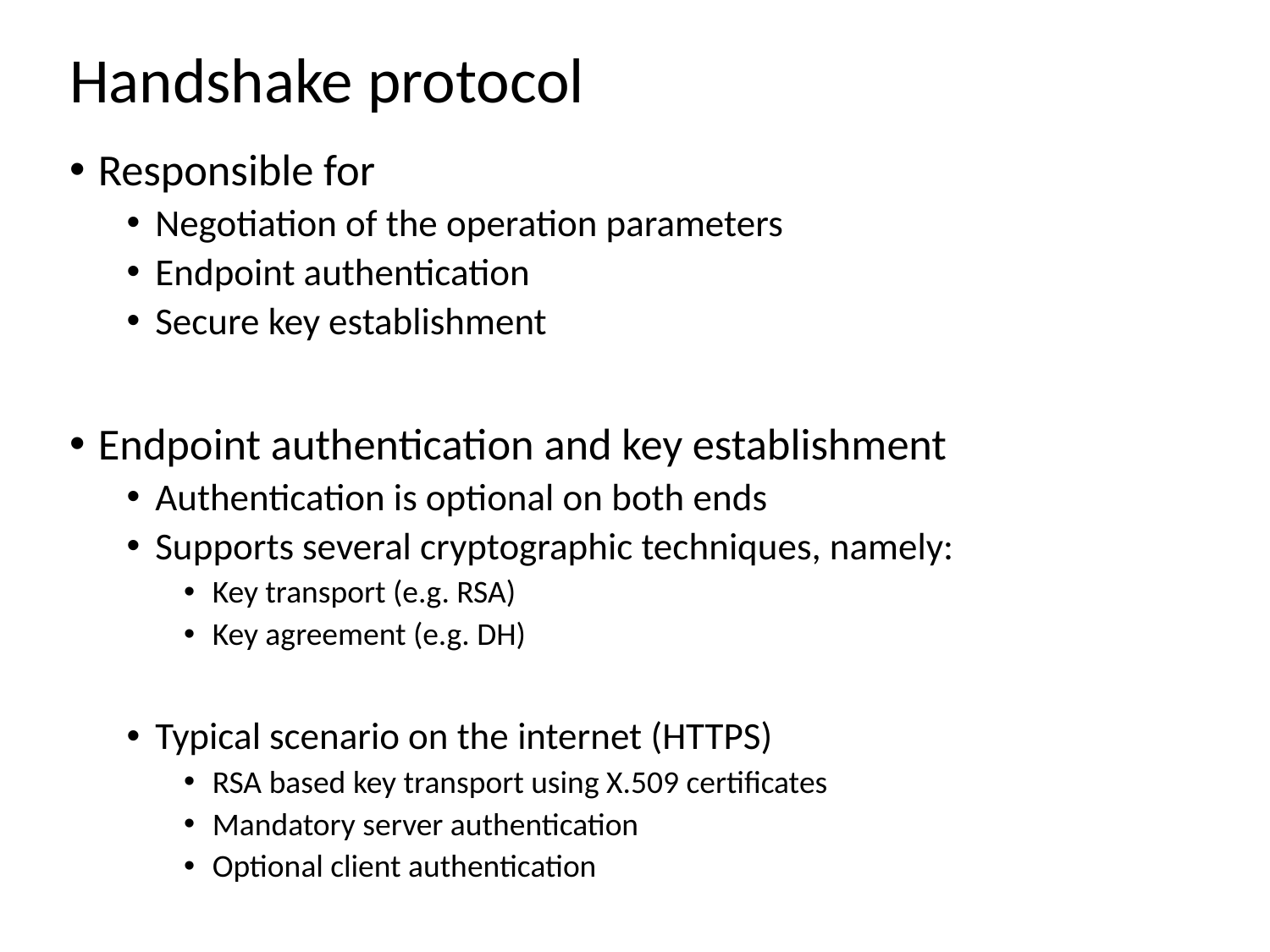

# Handshake protocol
Responsible for
Negotiation of the operation parameters
Endpoint authentication
Secure key establishment

Endpoint authentication and key establishment
Authentication is optional on both ends
Supports several cryptographic techniques, namely:
Key transport (e.g. RSA)
Key agreement (e.g. DH)

Typical scenario on the internet (HTTPS)
RSA based key transport using X.509 certificates
Mandatory server authentication
Optional client authentication